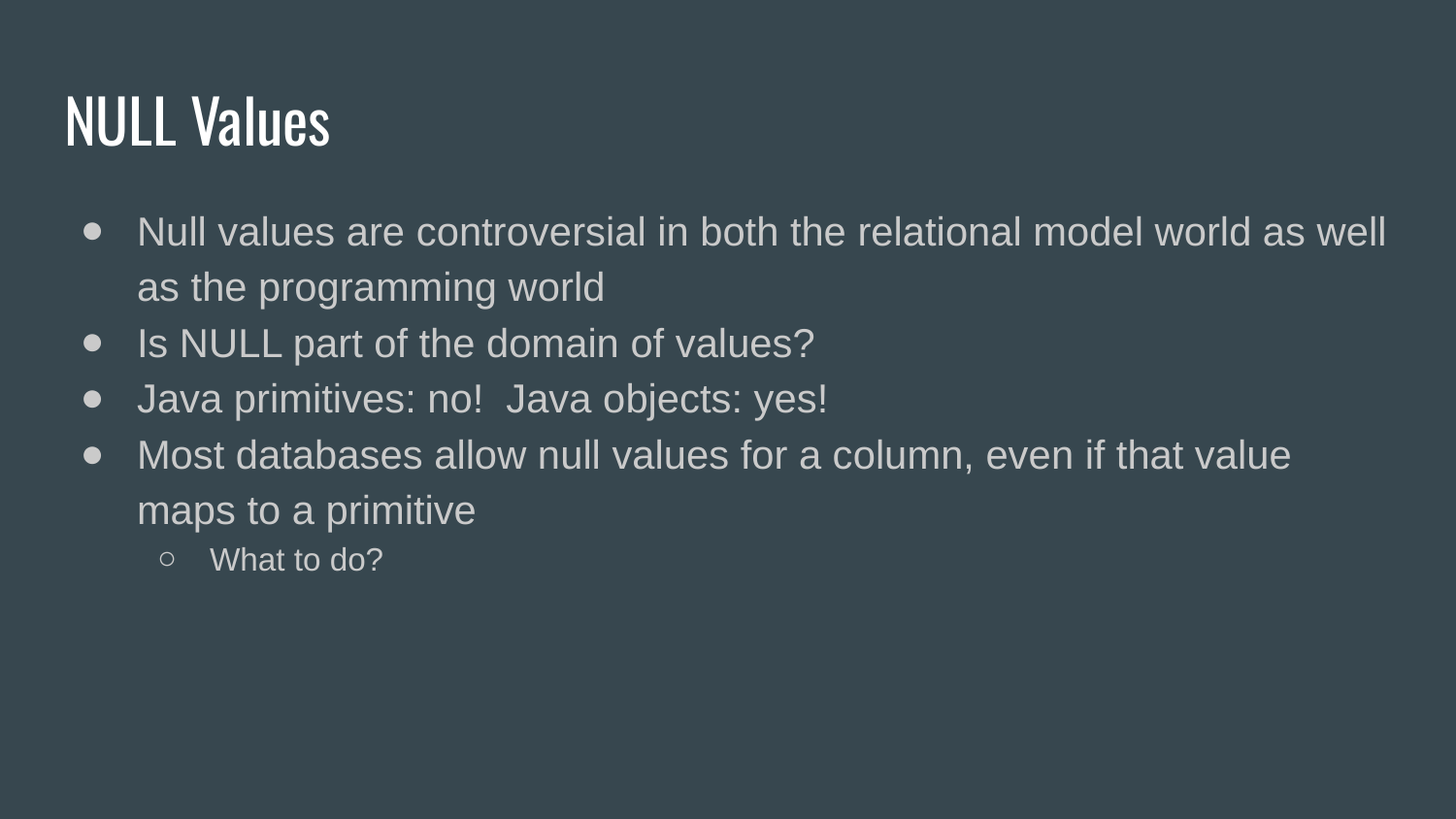

# NULL Values
Null values are controversial in both the relational model world as well as the programming world
Is NULL part of the domain of values?
Java primitives: no!  Java objects: yes!
Most databases allow null values for a column, even if that value maps to a primitive
What to do?